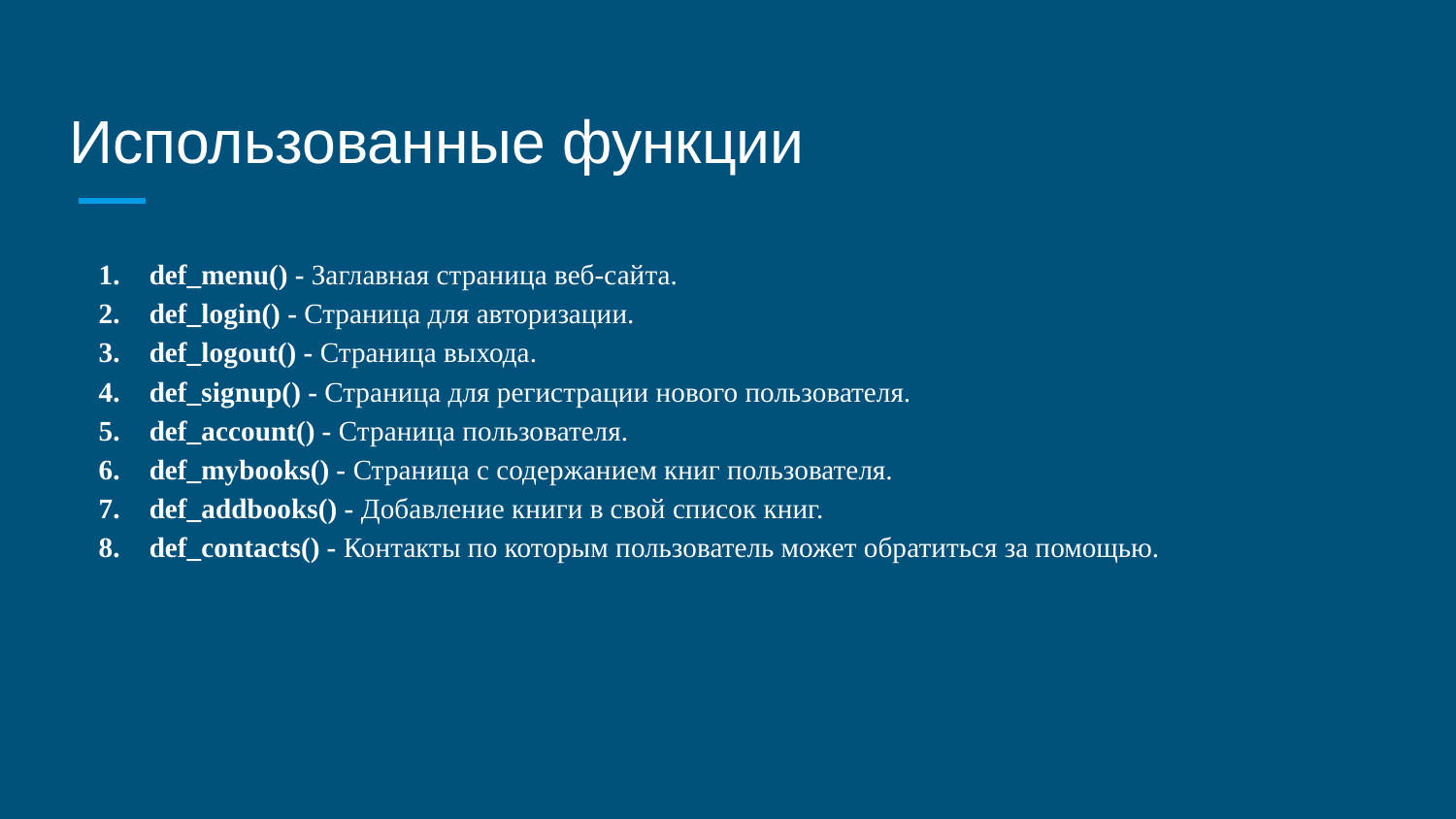

# Использованные функции
def_menu() - Заглавная страница веб-сайта.
def_login() - Страница для авторизации.
def_logout() - Страница выхода.
def_signup() - Страница для регистрации нового пользователя.
def_account() - Страница пользователя.
def_mybooks() - Страница с содержанием книг пользователя.
def_addbooks() - Добавление книги в свой список книг.
def_contacts() - Контакты по которым пользователь может обратиться за помощью.